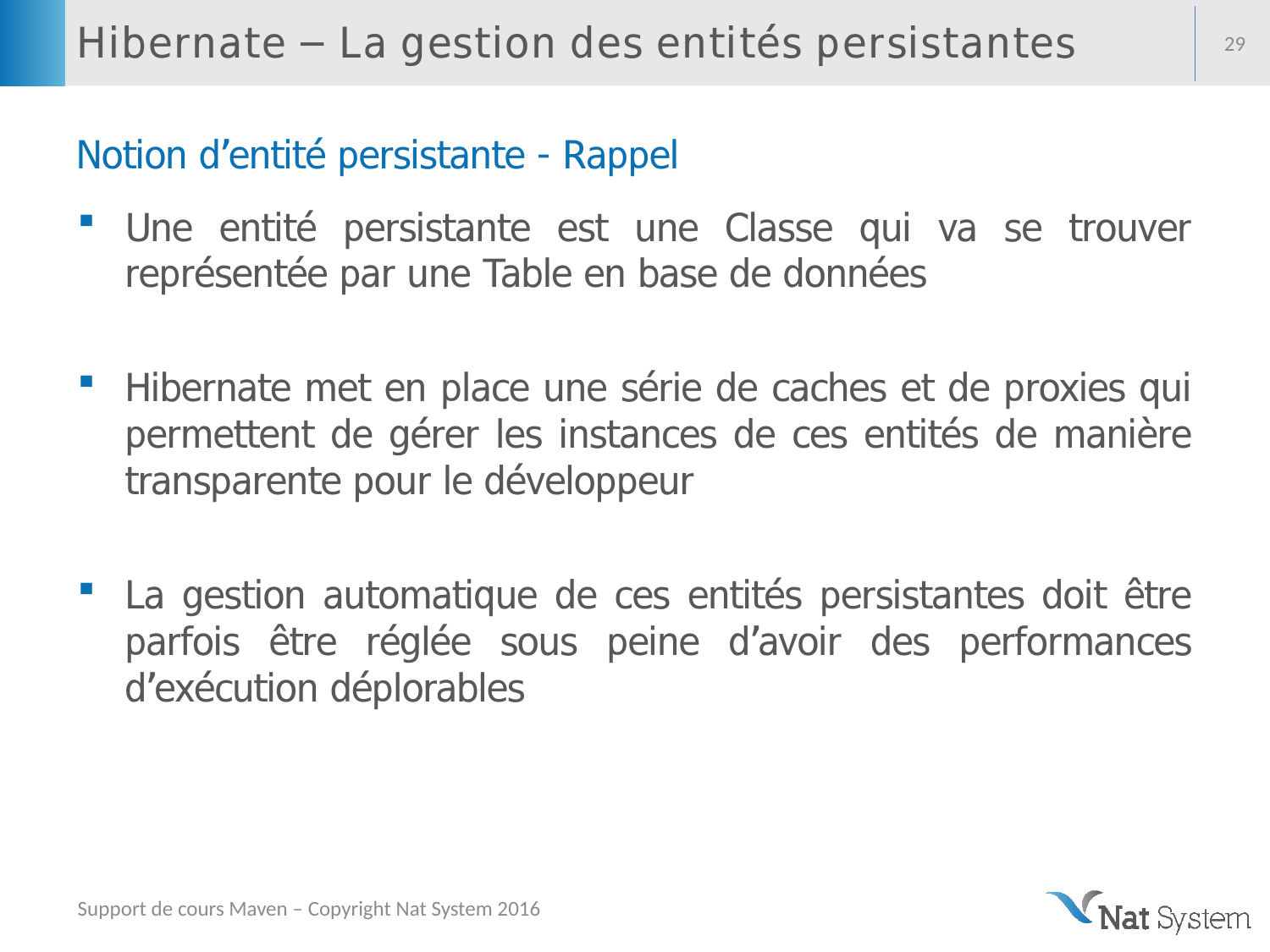

# Hibernate – La gestion des entités persistantes
29
Notion d’entité persistante - Rappel
Une entité persistante est une Classe qui va se trouver représentée par une Table en base de données

Hibernate met en place une série de caches et de proxies qui permettent de gérer les instances de ces entités de manière transparente pour le développeur

La gestion automatique de ces entités persistantes doit être parfois être réglée sous peine d’avoir des performances d’exécution déplorables

Support de cours Maven – Copyright Nat System 2016